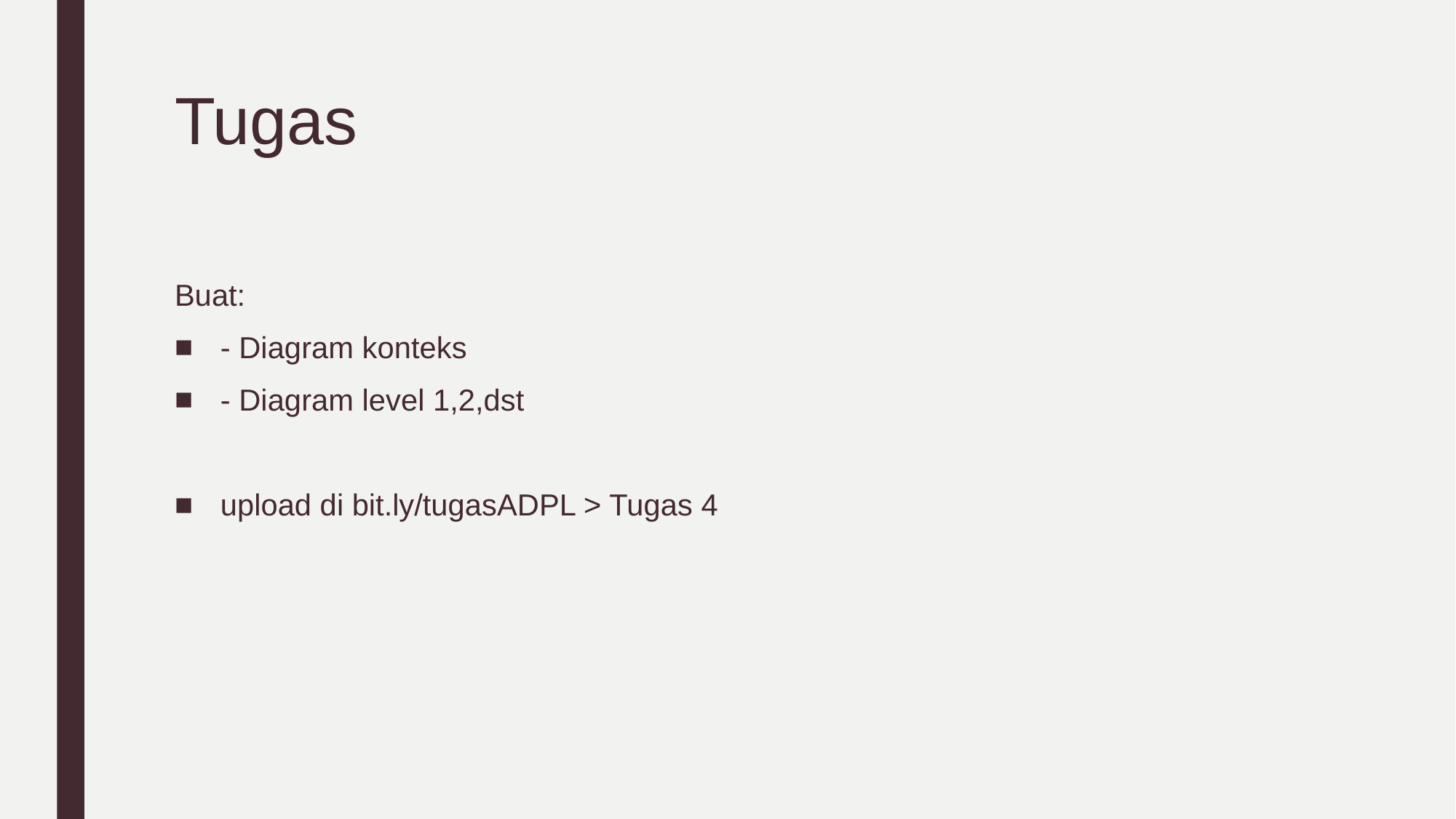

# Tugas
Buat:
- Diagram konteks
- Diagram level 1,2,dst

upload di bit.ly/tugasADPL > Tugas 4